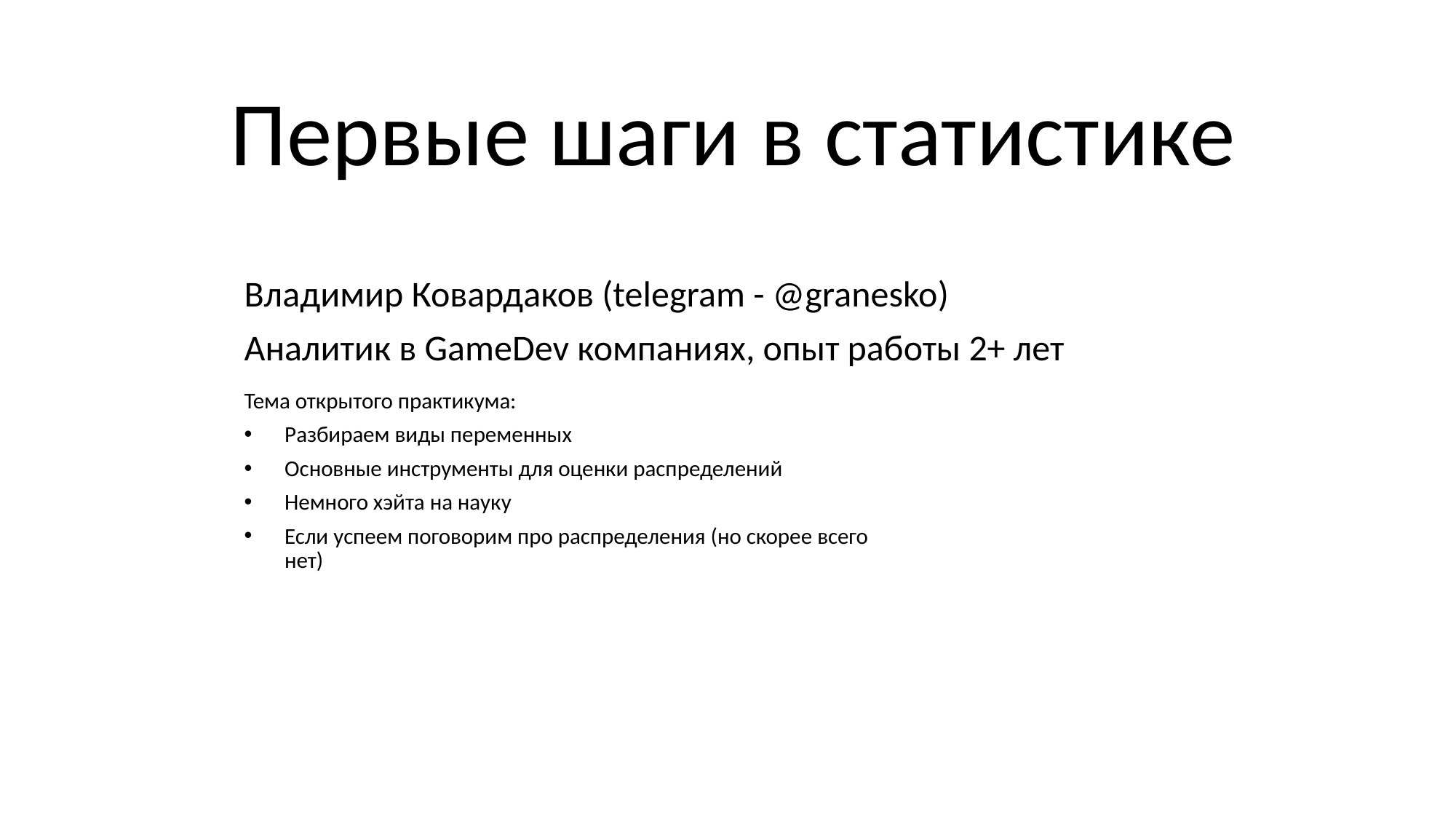

# Первые шаги в статистике
Владимир Ковардаков (telegram - @granesko)
Аналитик в GameDev компаниях, опыт работы 2+ лет
Тема открытого практикума:
Разбираем виды переменных
Основные инструменты для оценки распределений
Немного хэйта на науку
Если успеем поговорим про распределения (но скорее всего нет)